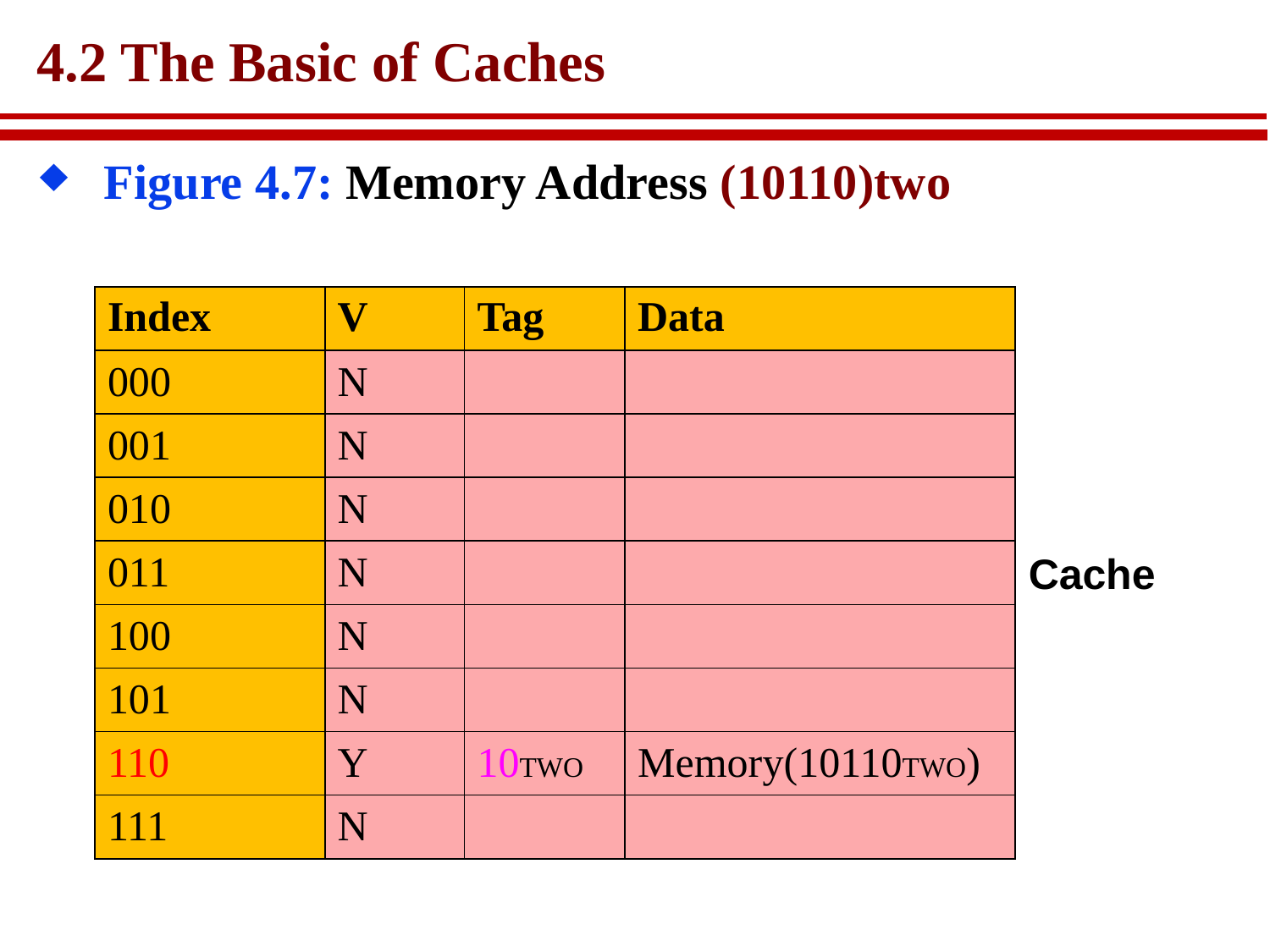

# 4.2 The Basic of Caches
Figure 4.7: Memory Address (10110)two

| Index | V | Tag | Data |
| --- | --- | --- | --- |
| 000 | N |  |  |
| 001 | N |  |  |
| 010 | N |  |  |
| 011 | N |  |  |
| 100 | N |  |  |
| 101 | N |  |  |
| 110 | Y | 10TWO | Memory(10110TWO) |
| 111 | N |  |  |
Cache